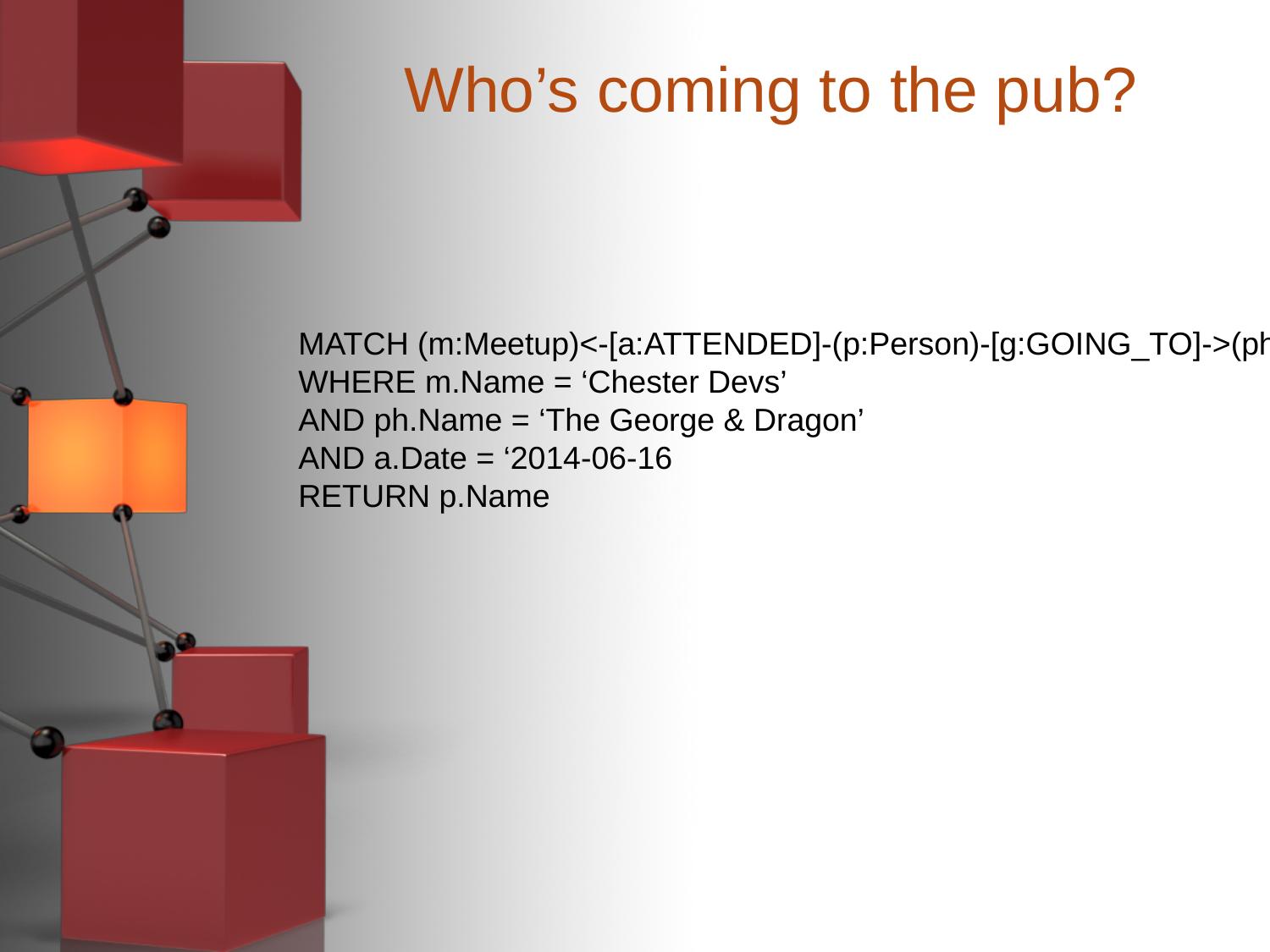

Who’s coming to the pub?
MATCH (m:Meetup)<-[a:ATTENDED]-(p:Person)-[g:GOING_TO]->(ph:Pub)
WHERE m.Name = ‘Chester Devs’
AND ph.Name = ‘The George & Dragon’
AND a.Date = ‘2014-06-16
RETURN p.Name